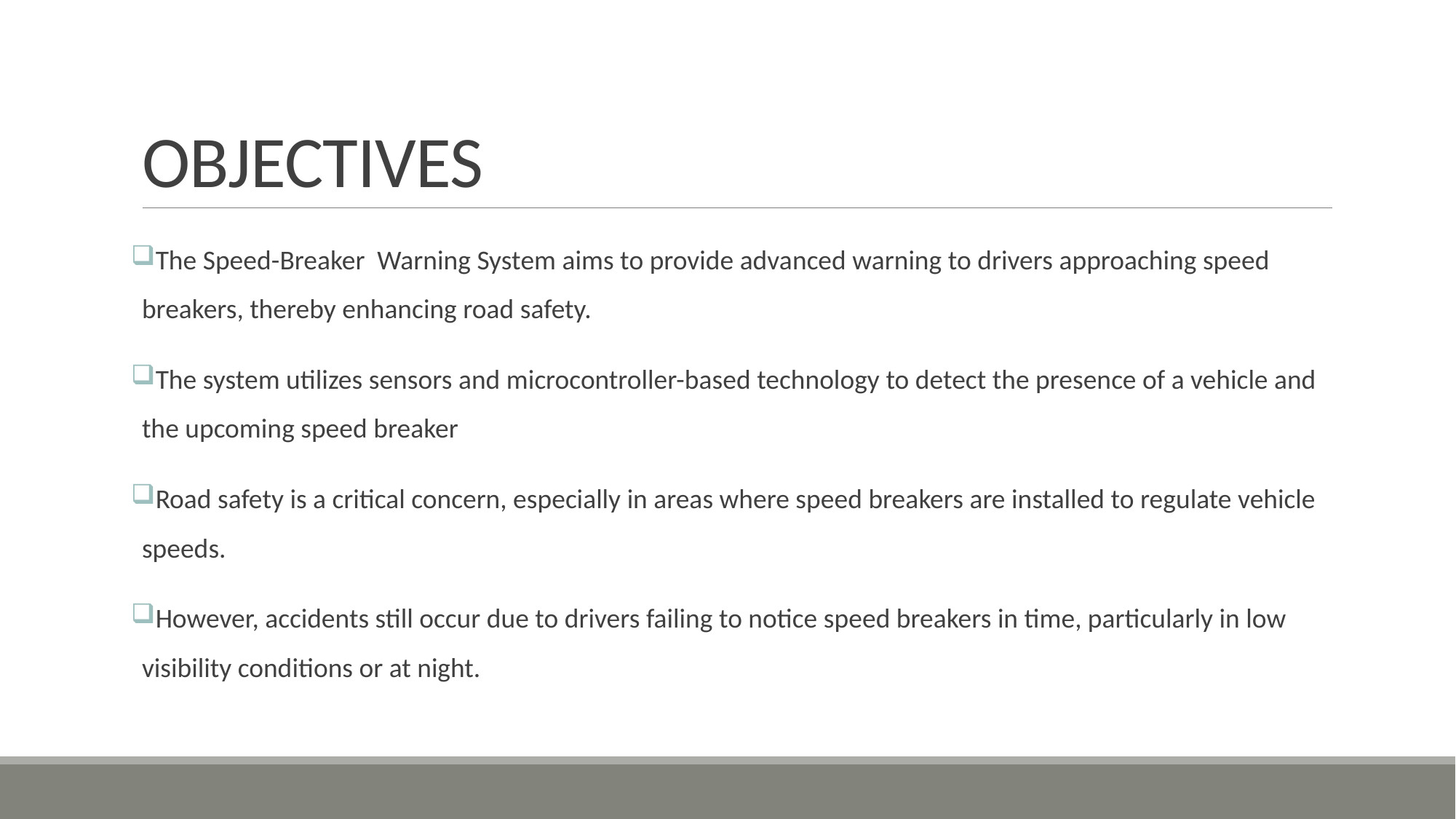

# OBJECTIVES
The Speed-Breaker  Warning System aims to provide advanced warning to drivers approaching speed breakers, thereby enhancing road safety.
The system utilizes sensors and microcontroller-based technology to detect the presence of a vehicle and the upcoming speed breaker
Road safety is a critical concern, especially in areas where speed breakers are installed to regulate vehicle speeds.
However, accidents still occur due to drivers failing to notice speed breakers in time, particularly in low visibility conditions or at night.